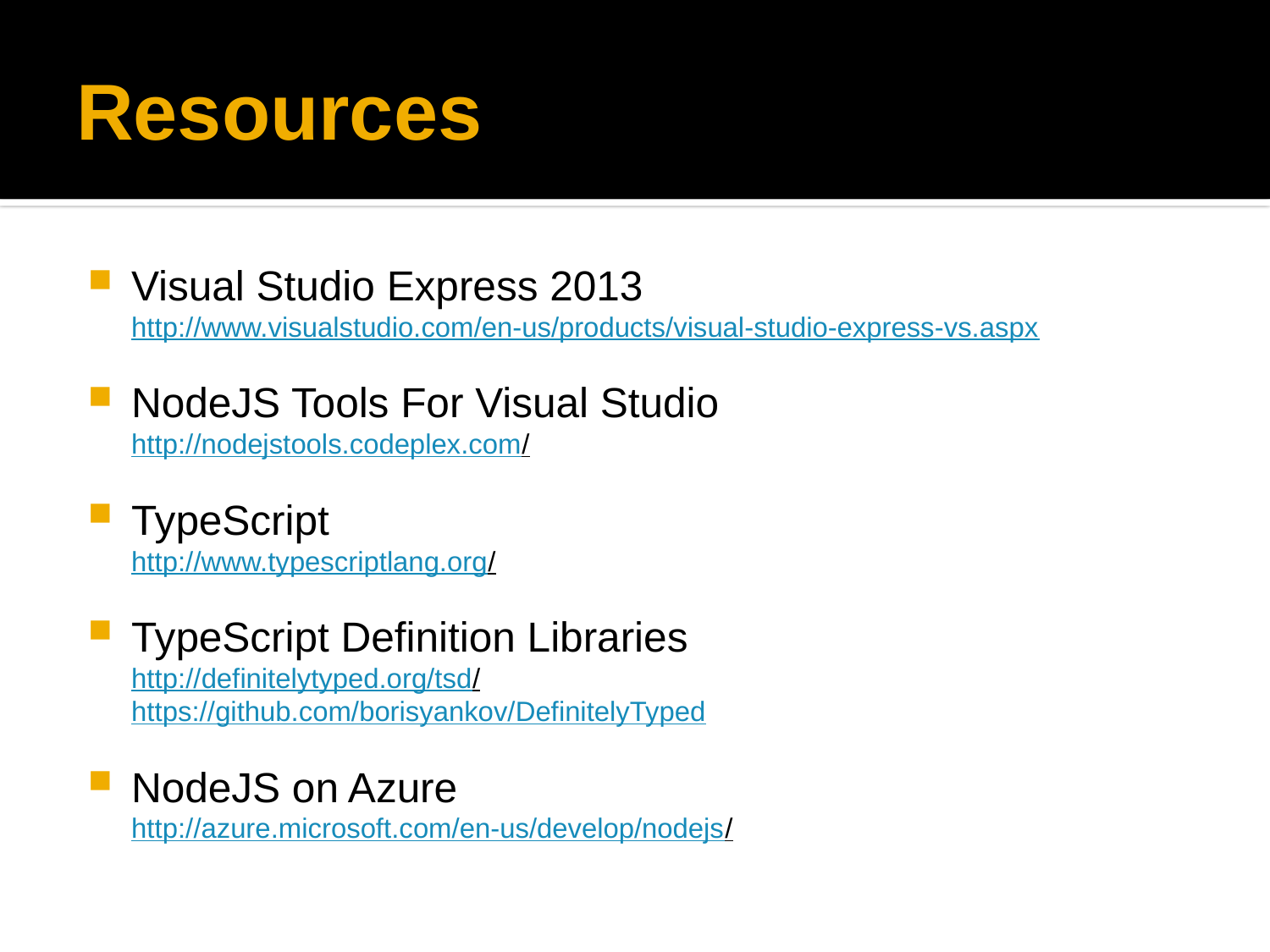

# Resources
Visual Studio Express 2013
http://www.visualstudio.com/en-us/products/visual-studio-express-vs.aspx

NodeJS Tools For Visual Studio
http://nodejstools.codeplex.com/
TypeScript
http://www.typescriptlang.org/
TypeScript Definition Libraries
http://definitelytyped.org/tsd/
https://github.com/borisyankov/DefinitelyTyped

NodeJS on Azure
http://azure.microsoft.com/en-us/develop/nodejs/